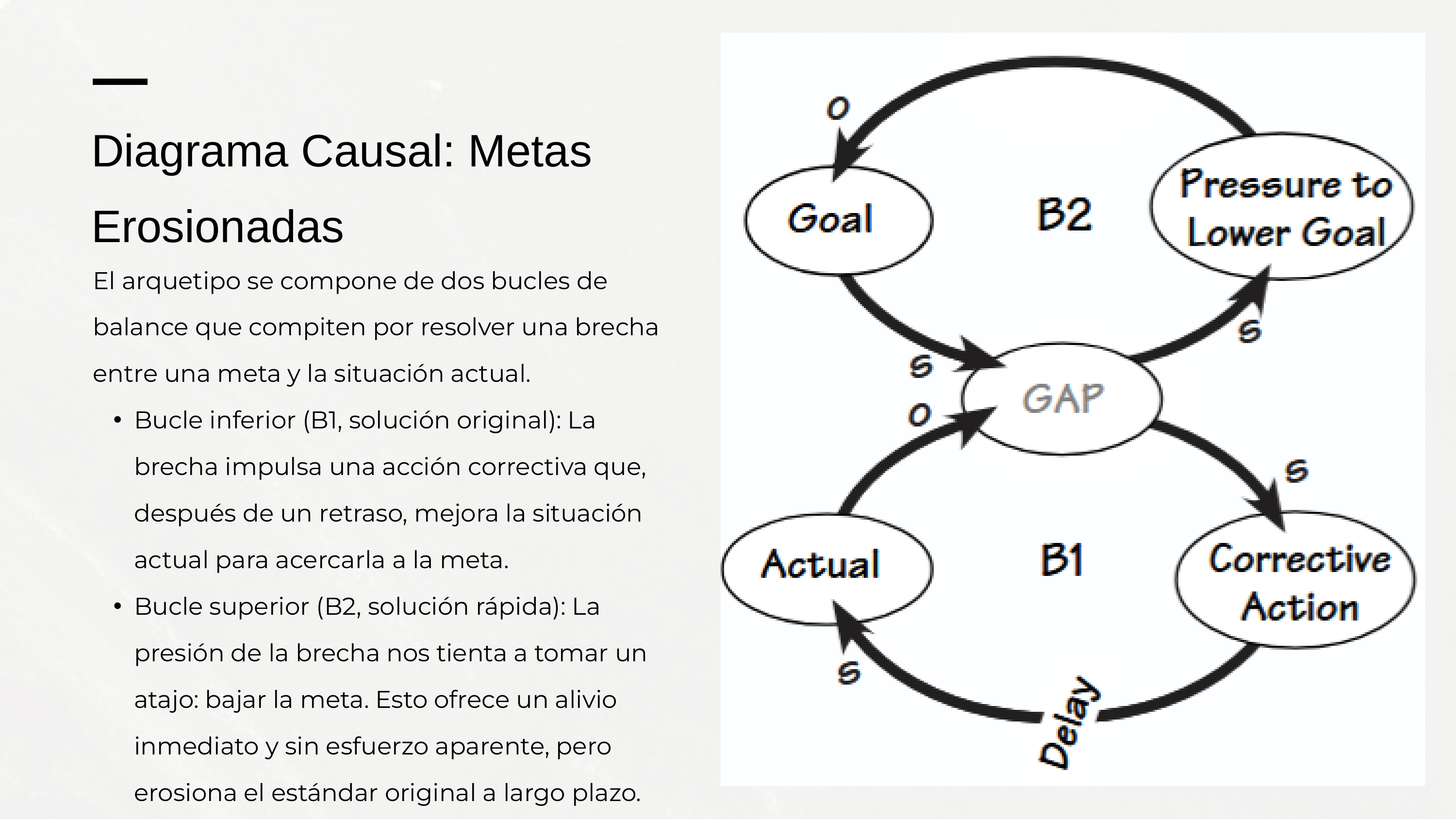

Diagrama Causal: Metas Erosionadas
El arquetipo se compone de dos bucles de balance que compiten por resolver una brecha entre una meta y la situación actual.
Bucle inferior (B1, solución original): La brecha impulsa una acción correctiva que, después de un retraso, mejora la situación actual para acercarla a la meta.
Bucle superior (B2, solución rápida): La presión de la brecha nos tienta a tomar un atajo: bajar la meta. Esto ofrece un alivio inmediato y sin esfuerzo aparente, pero erosiona el estándar original a largo plazo.